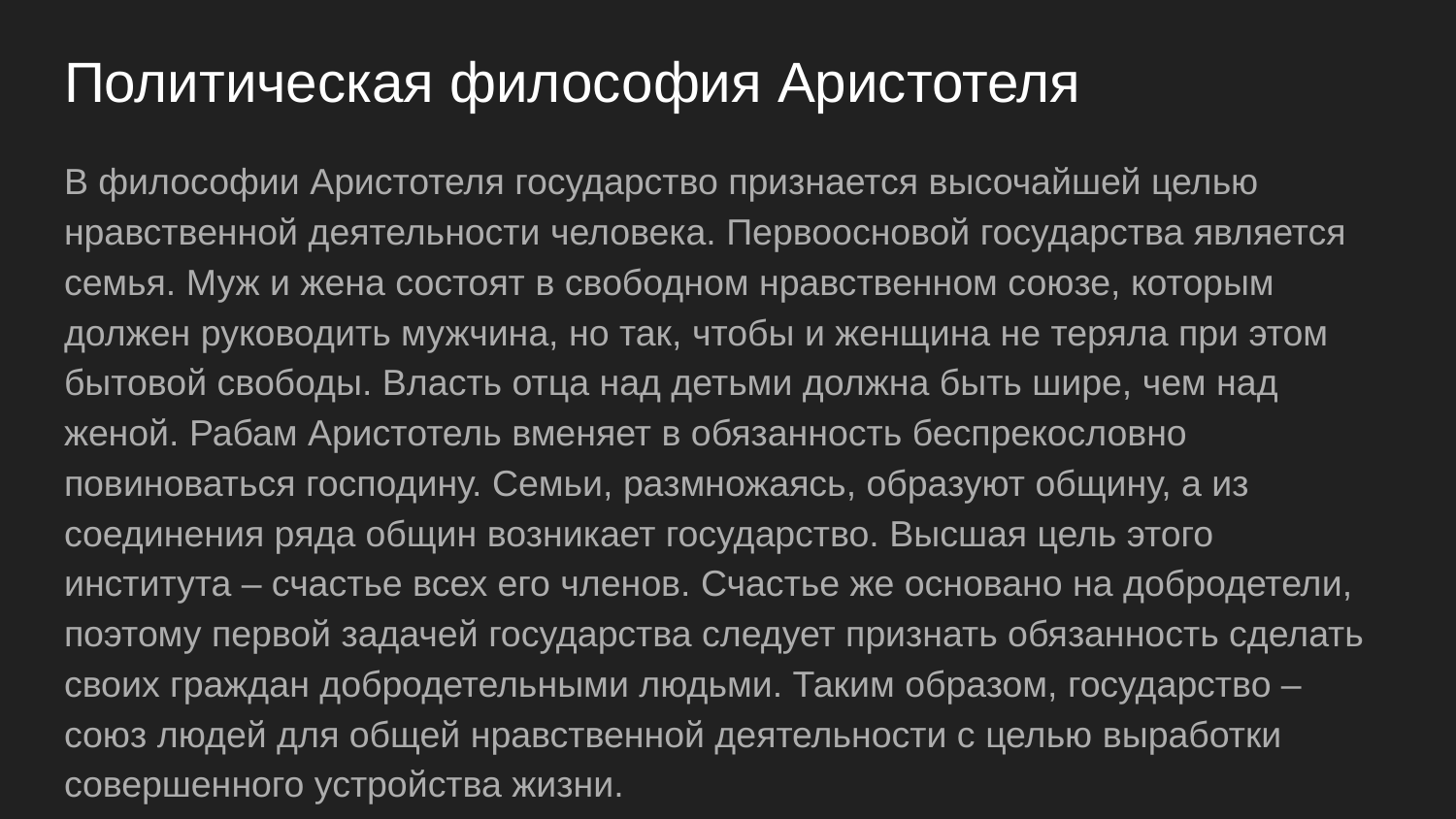

# Политическая философия Аристотеля
В философии Аристотеля государство признается высочайшей целью нравственной деятельности человека. Первоосновой государства является семья. Муж и жена состоят в свободном нравственном союзе, которым должен руководить мужчина, но так, чтобы и женщина не теряла при этом бытовой свободы. Власть отца над детьми должна быть шире, чем над женой. Рабам Аристотель вменяет в обязанность беспрекословно повиноваться господину. Семьи, размножаясь, образуют общину, а из соединения ряда общин возникает государство. Высшая цель этого института – счастье всех его членов. Счастье же основано на добродетели, поэтому первой задачей государства следует признать обязанность сделать своих граждан добродетельными людьми. Таким образом, государство – союз людей для общей нравственной деятельности с целью выработки совершенного устройства жизни.